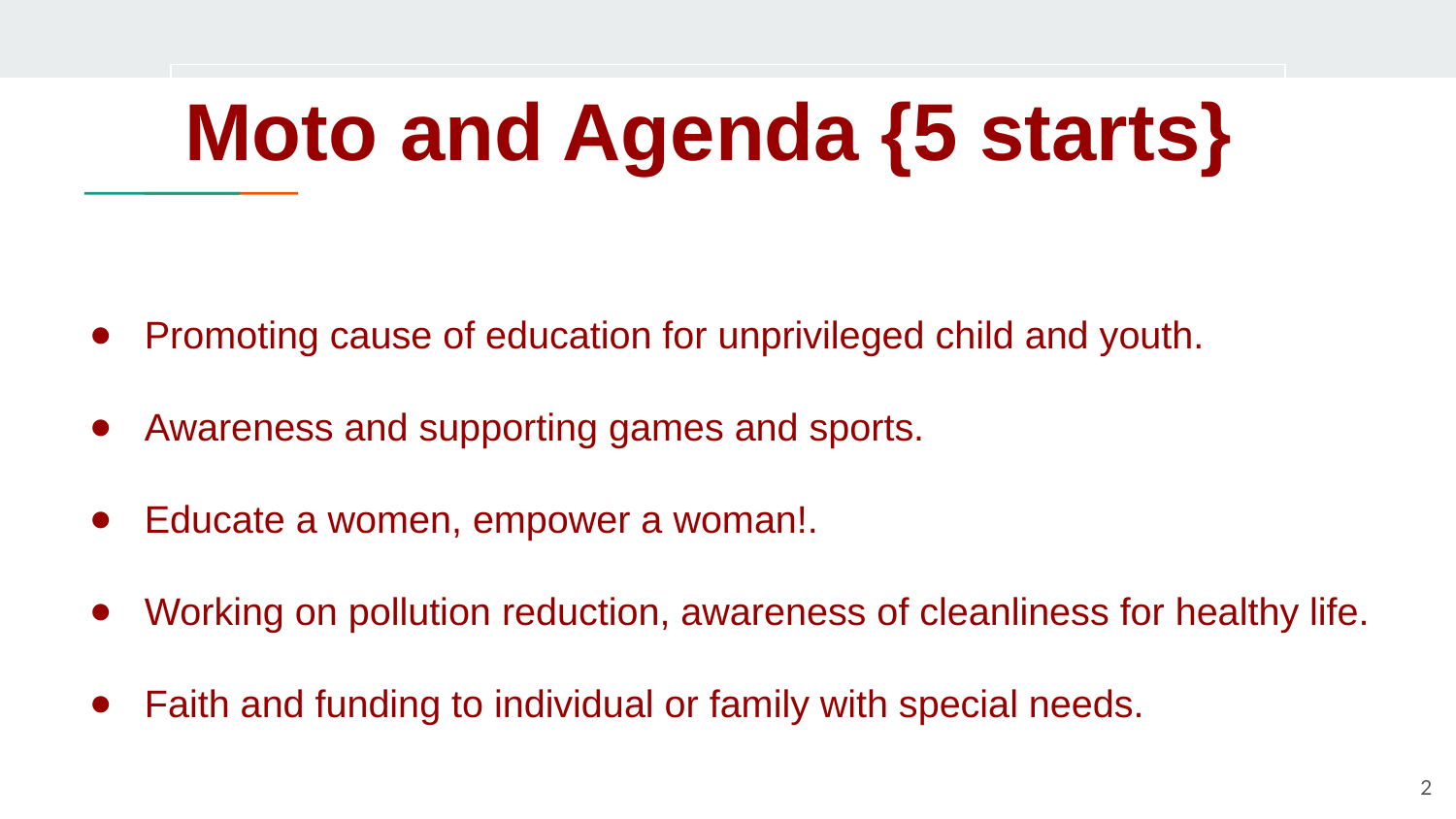

Moto and Agenda {5 starts}
Promoting cause of education for unprivileged child and youth.
Awareness and supporting games and sports.
Educate a women, empower a woman!.
Working on pollution reduction, awareness of cleanliness for healthy life.
Faith and funding to individual or family with special needs.
2